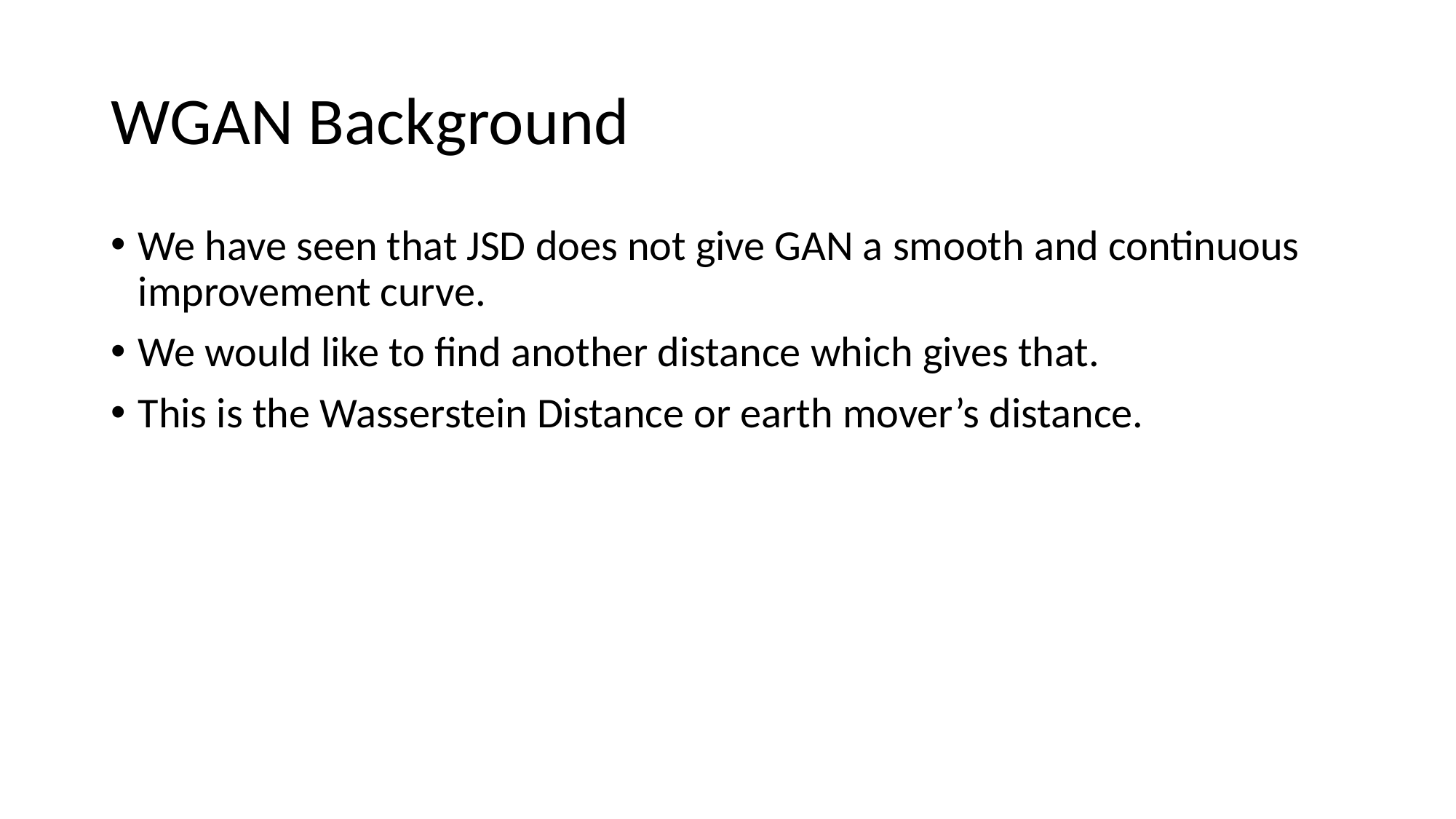

# WGAN Background
We have seen that JSD does not give GAN a smooth and continuous improvement curve.
We would like to find another distance which gives that.
This is the Wasserstein Distance or earth mover’s distance.